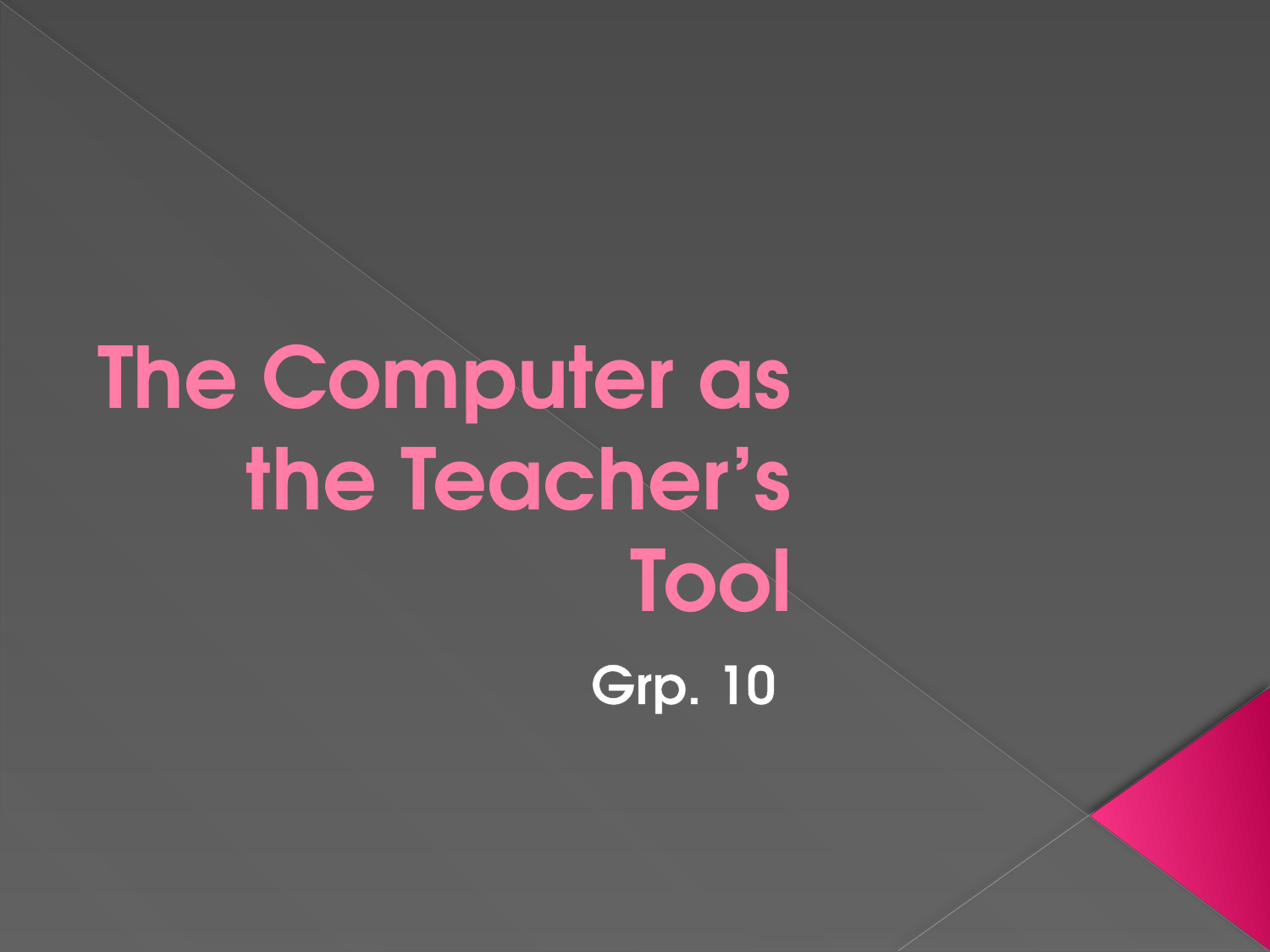

# The Computer as the Teacher’s Tool
Grp. 10